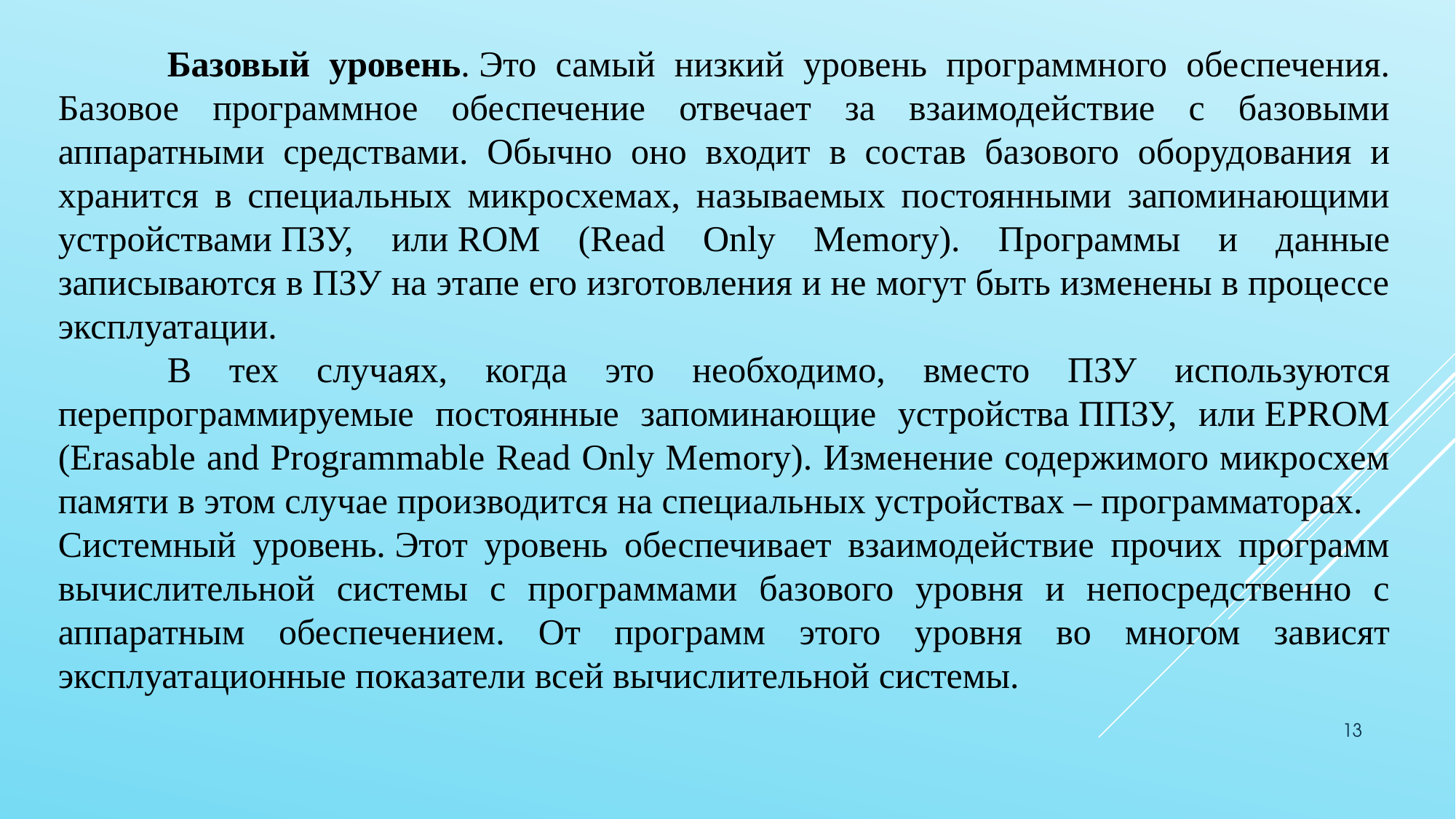

Базовый уровень. Это самый низкий уровень программного обеспечения. Базовое программное обеспечение отвечает за взаимодействие с базовыми аппаратными средствами. Обычно оно входит в состав базового оборудования и хранится в специальных микросхемах, называемых постоянными запоминающими устройствами ПЗУ, или ROM (Read Only Memory). Программы и данные записываются в ПЗУ на этапе его изготовления и не могут быть изменены в процессе эксплуатации.
	В тех случаях, когда это необходимо, вместо ПЗУ используются перепрограммируемые постоянные запоминающие устройства ППЗУ, или EPROM (Erasable and Programmable Read Only Memory). Изменение содержимого микросхем памяти в этом случае производится на специальных устройствах – программаторах.
Системный уровень. Этот уровень обеспечивает взаимодействие прочих программ вычислительной системы с программами базового уровня и непосредственно с аппаратным обеспечением. От программ этого уровня во многом зависят эксплуатационные показатели всей вычислительной системы.
13